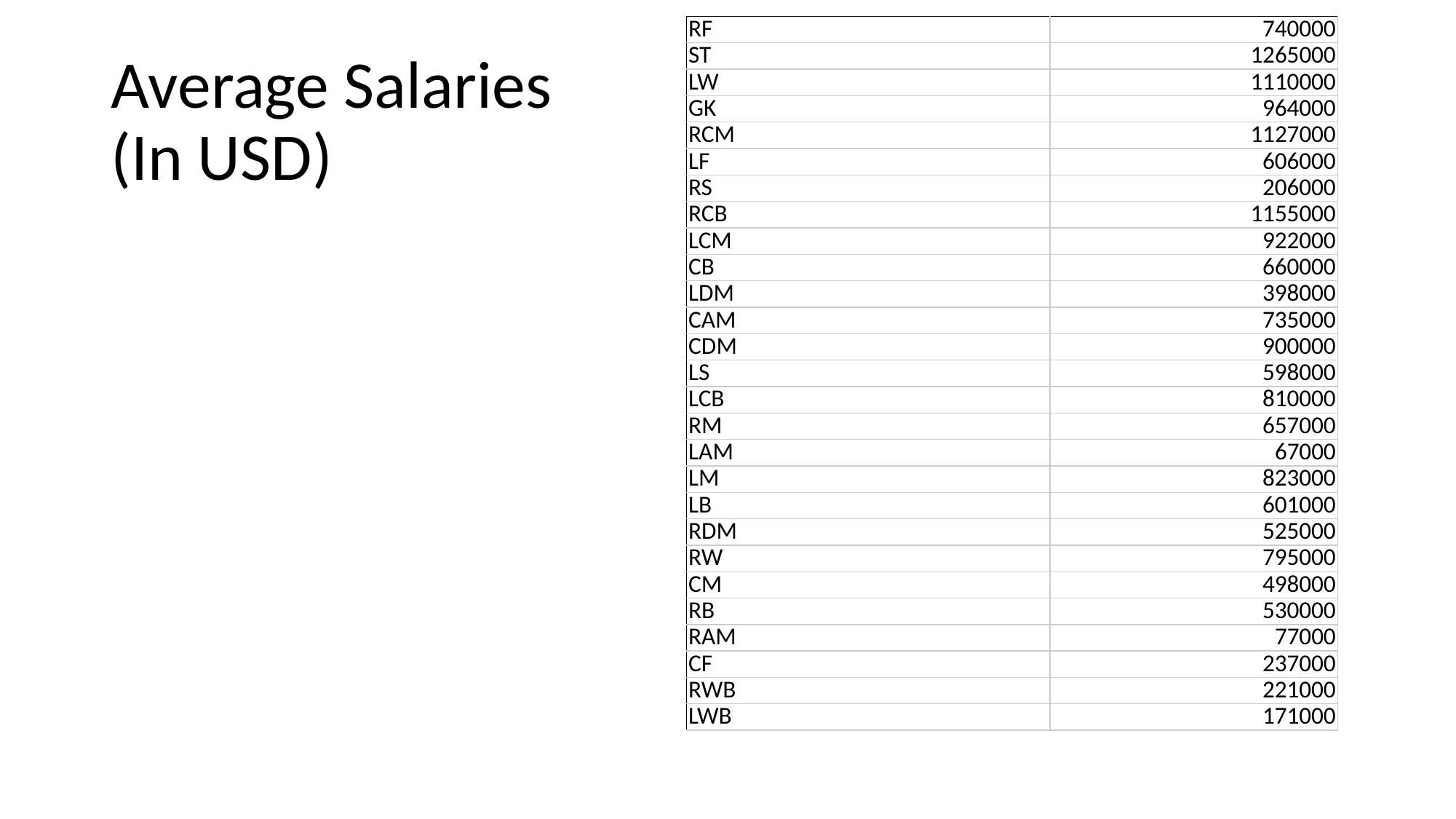

| RF | 740000 |
| --- | --- |
| ST | 1265000 |
| LW | 1110000 |
| GK | 964000 |
| RCM | 1127000 |
| LF | 606000 |
| RS | 206000 |
| RCB | 1155000 |
| LCM | 922000 |
| CB | 660000 |
| LDM | 398000 |
| CAM | 735000 |
| CDM | 900000 |
| LS | 598000 |
| LCB | 810000 |
| RM | 657000 |
| LAM | 67000 |
| LM | 823000 |
| LB | 601000 |
| RDM | 525000 |
| RW | 795000 |
| CM | 498000 |
| RB | 530000 |
| RAM | 77000 |
| CF | 237000 |
| RWB | 221000 |
| LWB | 171000 |
# Average Salaries (In USD)